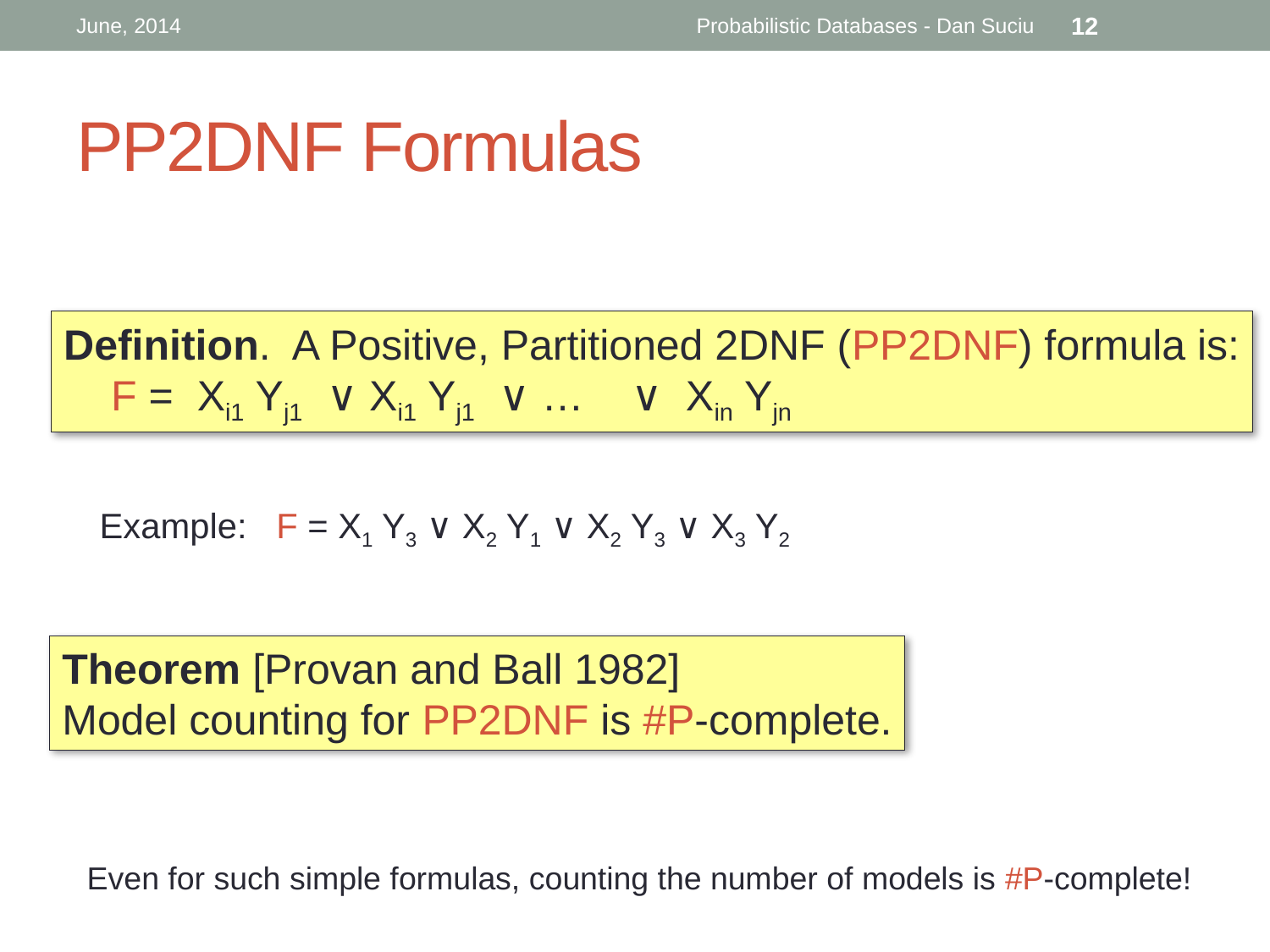

June, 2014
Probabilistic Databases - Dan Suciu
12
# PP2DNF Formulas
Definition.  A Positive, Partitioned 2DNF (PP2DNF) formula is:
    F =  Xi1 Yj1  ∨ Xi1 Yj1  ∨ …    ∨  Xin Yjn
Example:   F = X1 Y3 ∨ X2 Y1 ∨ X2 Y3 ∨ X3 Y2
Theorem [Provan and Ball 1982]
Model counting for PP2DNF is #P-complete.
Even for such simple formulas, counting the number of models is #P-complete!